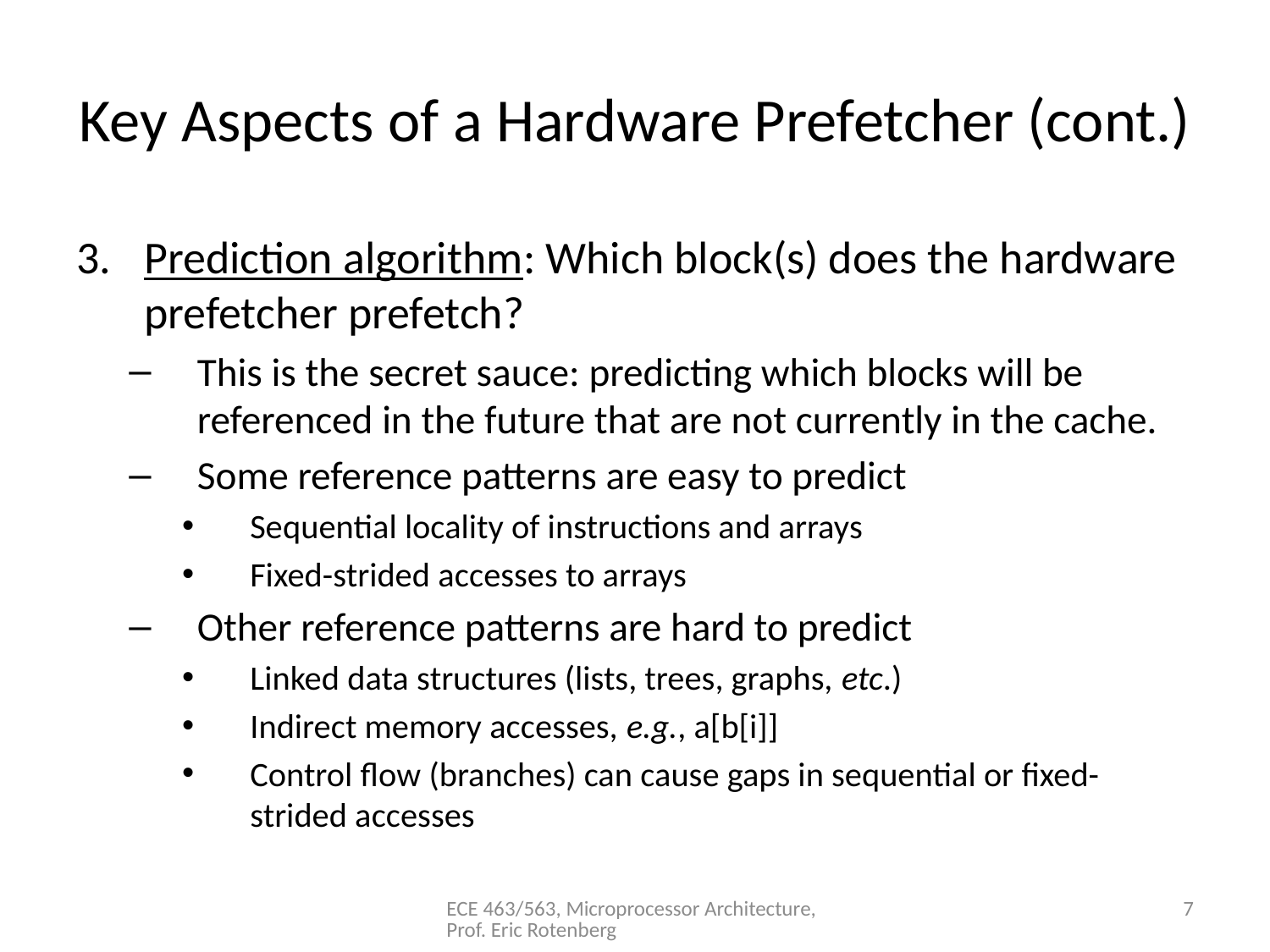

# Key Aspects of a Hardware Prefetcher (cont.)
Prediction algorithm: Which block(s) does the hardware prefetcher prefetch?
This is the secret sauce: predicting which blocks will be referenced in the future that are not currently in the cache.
Some reference patterns are easy to predict
Sequential locality of instructions and arrays
Fixed-strided accesses to arrays
Other reference patterns are hard to predict
Linked data structures (lists, trees, graphs, etc.)
Indirect memory accesses, e.g., a[b[i]]
Control flow (branches) can cause gaps in sequential or fixed-strided accesses

ECE 463/563, Microprocessor Architecture, Prof. Eric Rotenberg
7